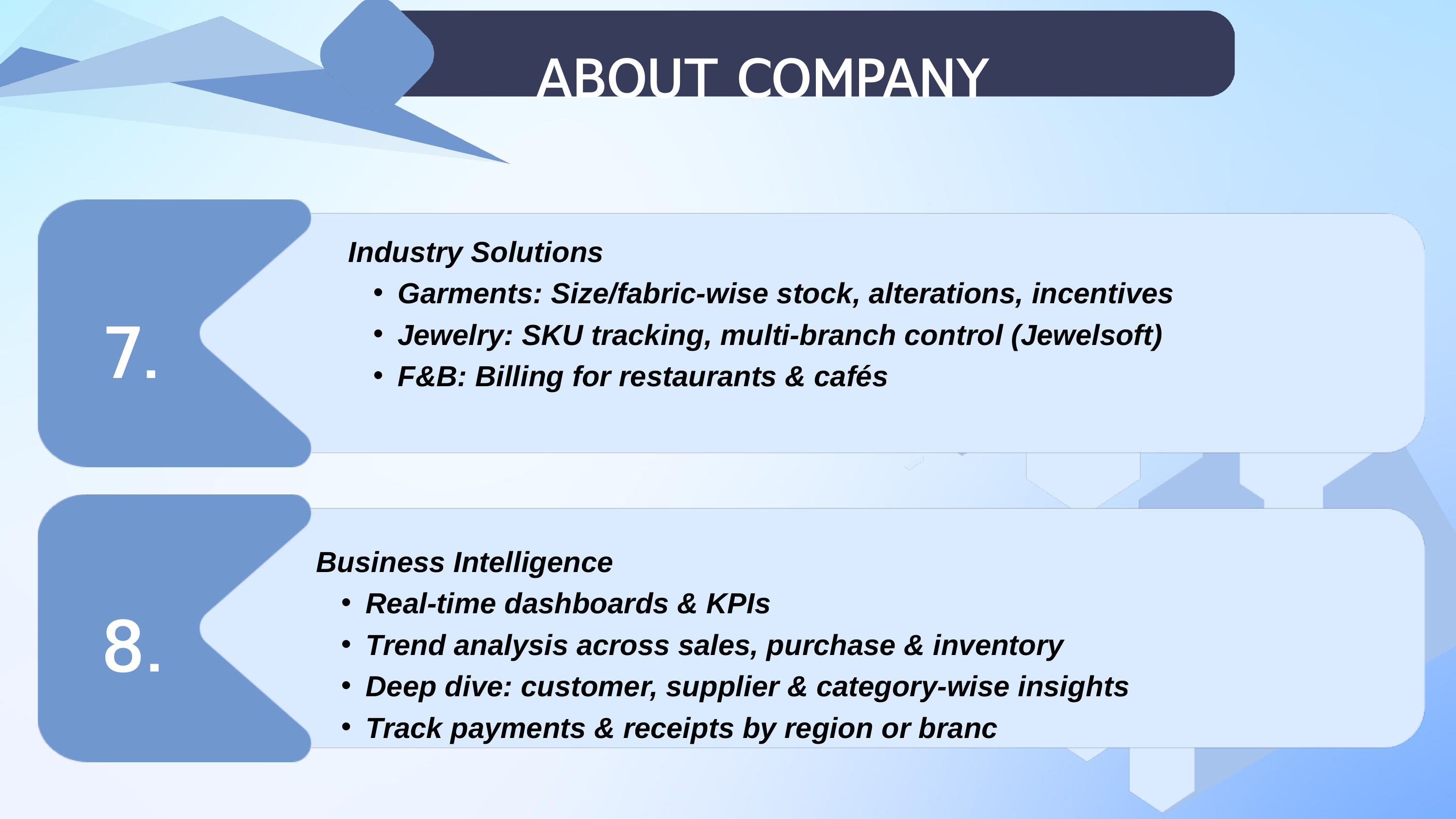

ABOUT COMPANY

Industry Solutions
Garments: Size/fabric-wise stock, alterations, incentives
Jewelry: SKU tracking, multi-branch control (Jewelsoft)
F&B: Billing for restaurants & cafés

7.
Specialized Modules
Loyalty & scheme management
WhatsApp integration for customer engagement
Shopify API & Tally accounting sync
Dashboard with visual reports

Business Intelligence
Real-time dashboards & KPIs
Trend analysis across sales, purchase & inventory
Deep dive: customer, supplier & category-wise insights
Track payments & receipts by region or branc

8.